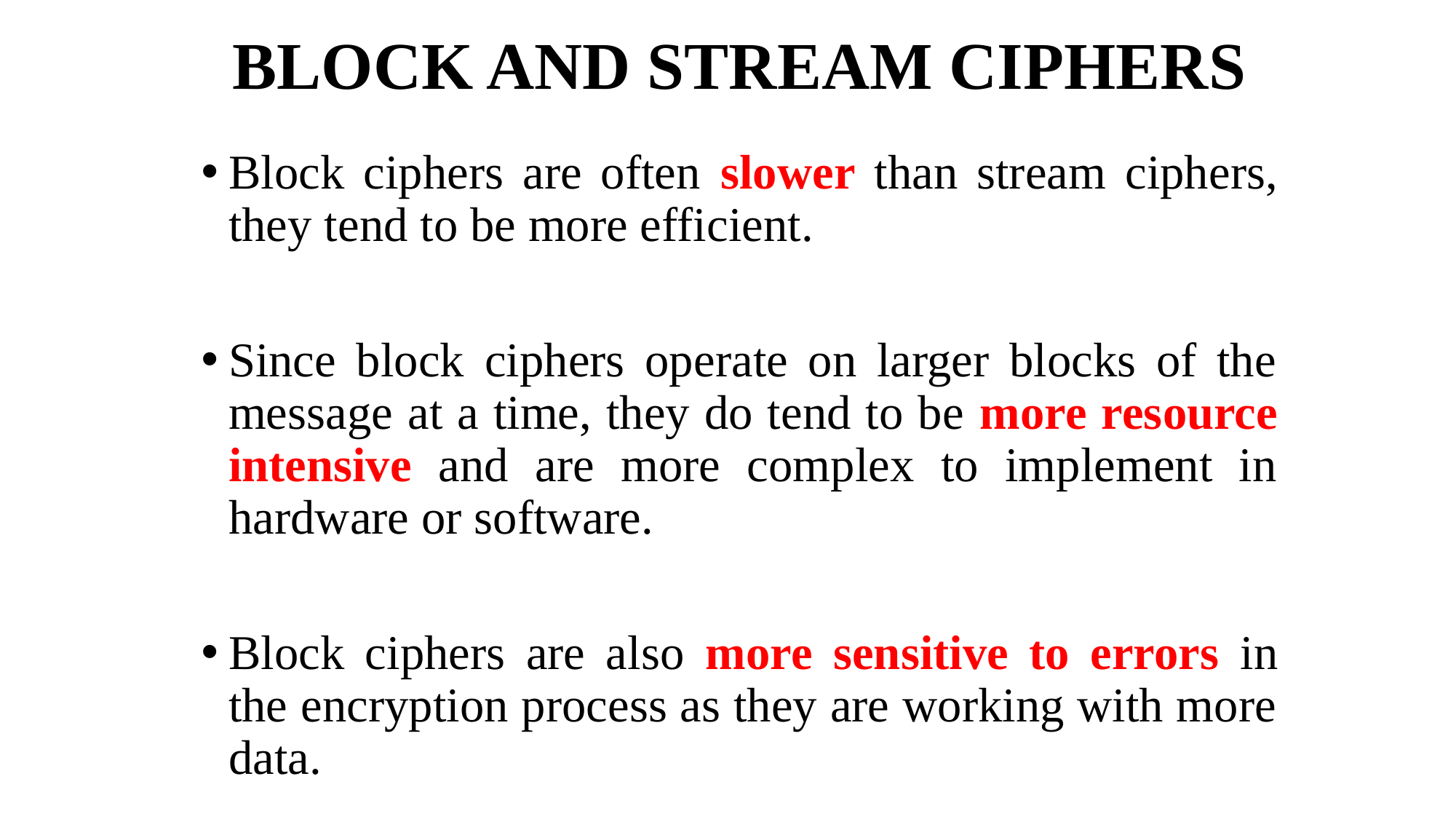

# BLOCK AND STREAM CIPHERS
Block ciphers are often slower than stream ciphers, they tend to be more efficient.

Since block ciphers operate on larger blocks of the message at a time, they do tend to be more resource intensive and are more complex to implement in hardware or software.

Block ciphers are also more sensitive to errors in the encryption process as they are working with more data.